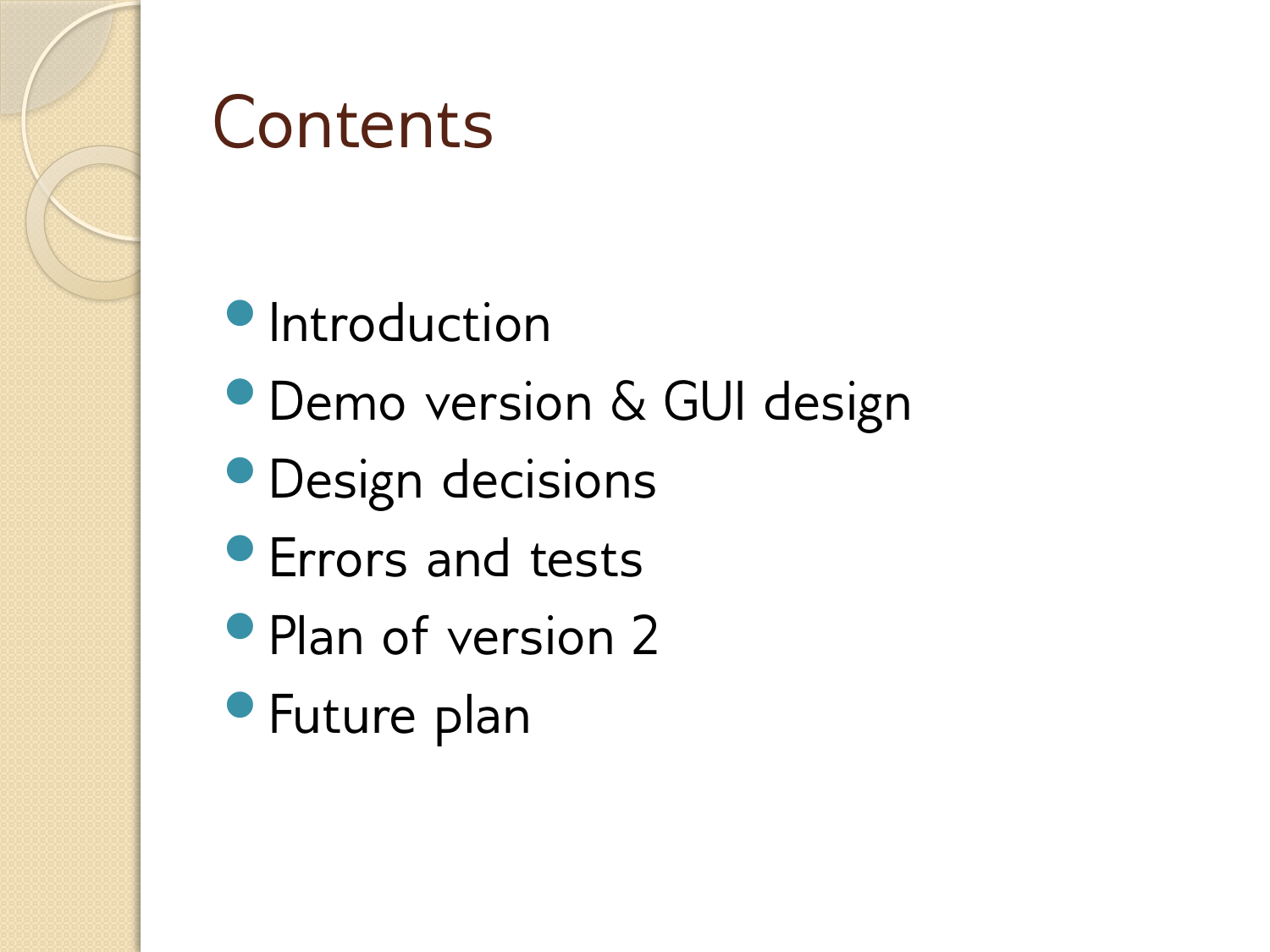

# Contents

Introduction
Demo version & GUI design
Design decisions
Errors and tests
Plan of version 2
Future plan